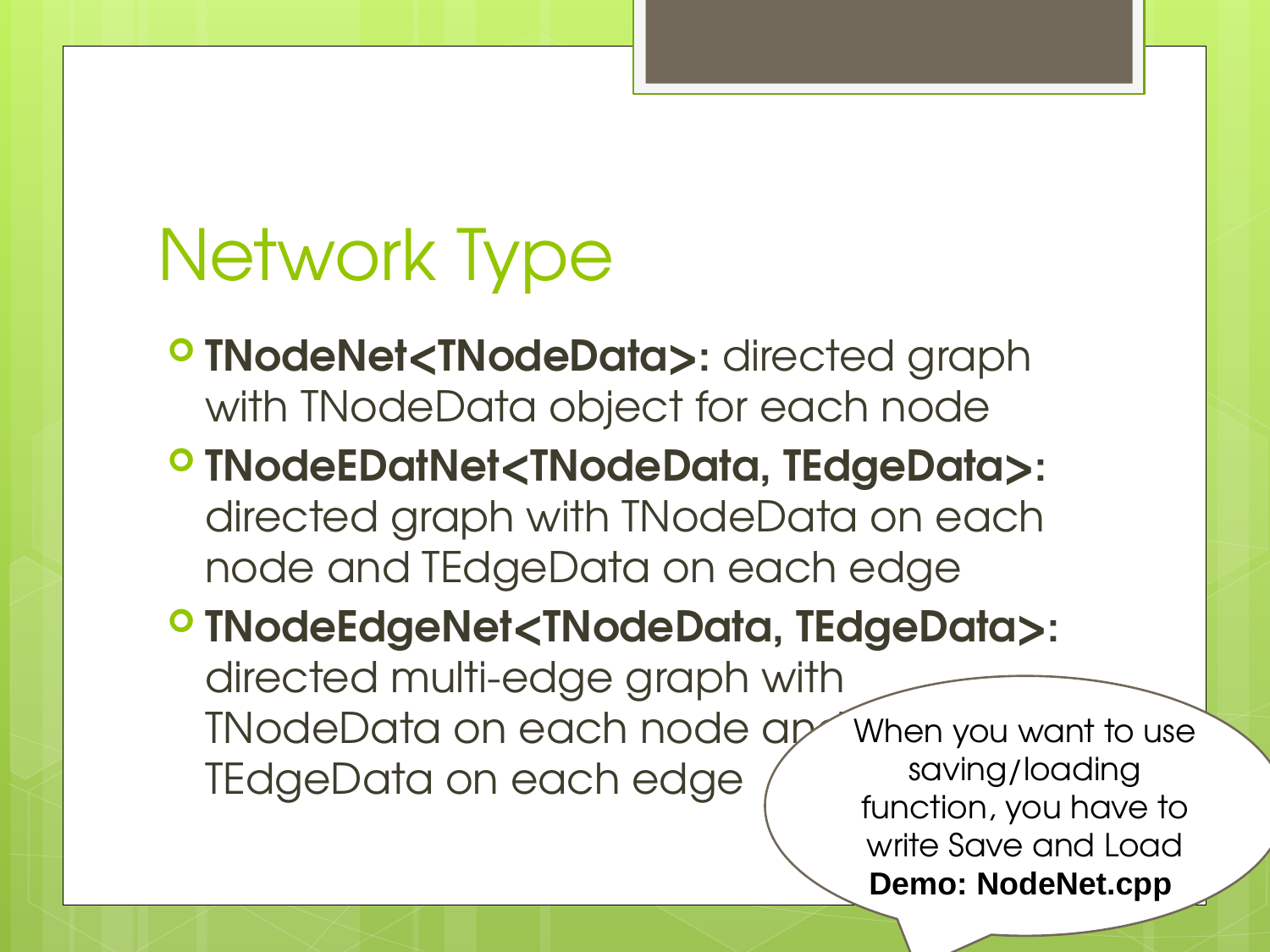

# Network Type
TNodeNet<TNodeData>: directed graph with TNodeData object for each node
TNodeEDatNet<TNodeData, TEdgeData>: directed graph with TNodeData on each node and TEdgeData on each edge
TNodeEdgeNet<TNodeData, TEdgeData>: directed multi-edge graph with TNodeData on each node and TEdgeData on each edge
When you want to use saving/loading function, you have to write Save and Load
Demo: NodeNet.cpp